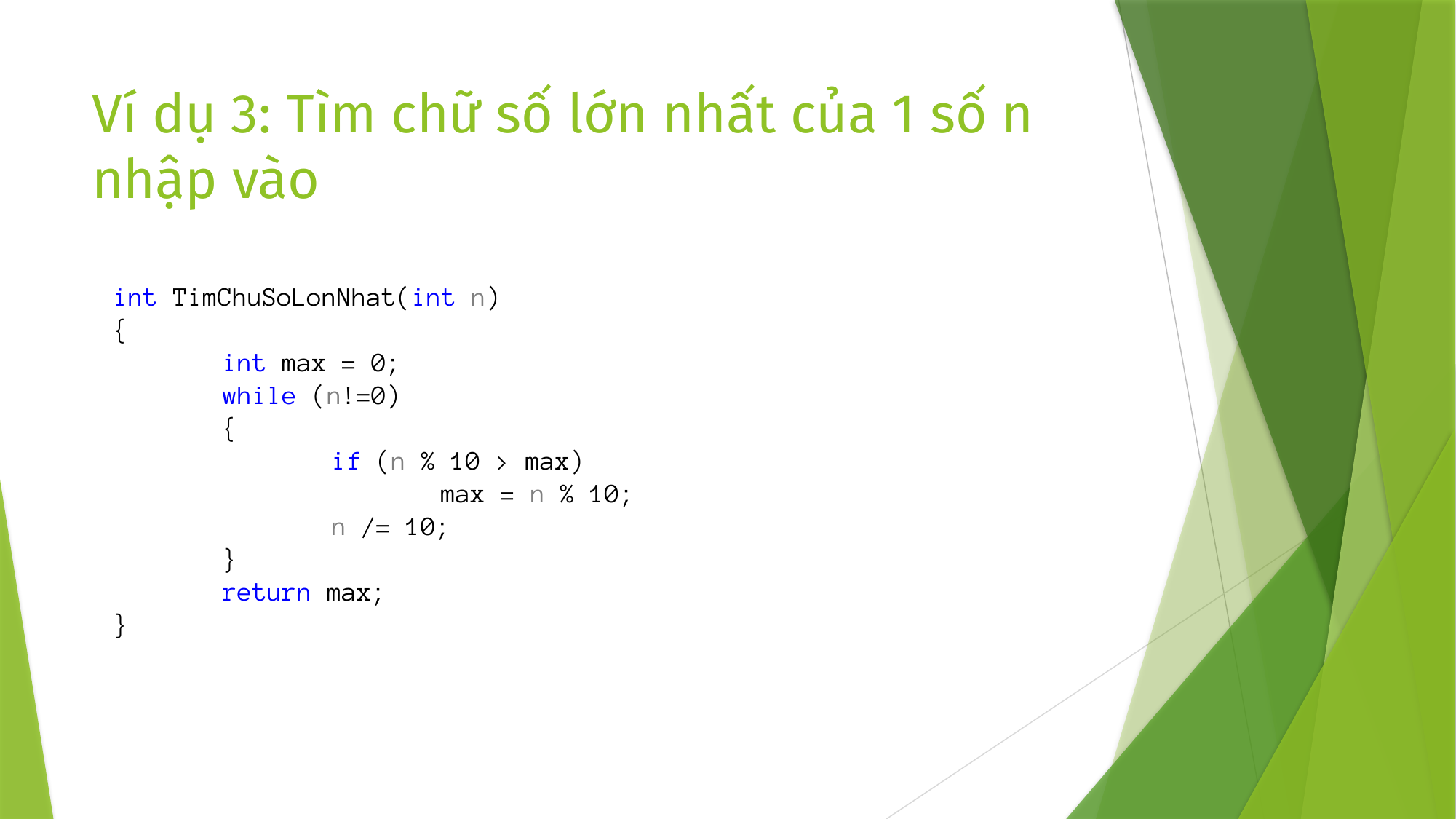

# Ví dụ 3: Tìm chữ số lớn nhất của 1 số n nhập vào
int TimChuSoLonNhat(int n)
{
	int max = 0;
	while (n!=0)
	{
		if (n % 10 > max)
			max = n % 10;
		n /= 10;
	}
	return max;
}